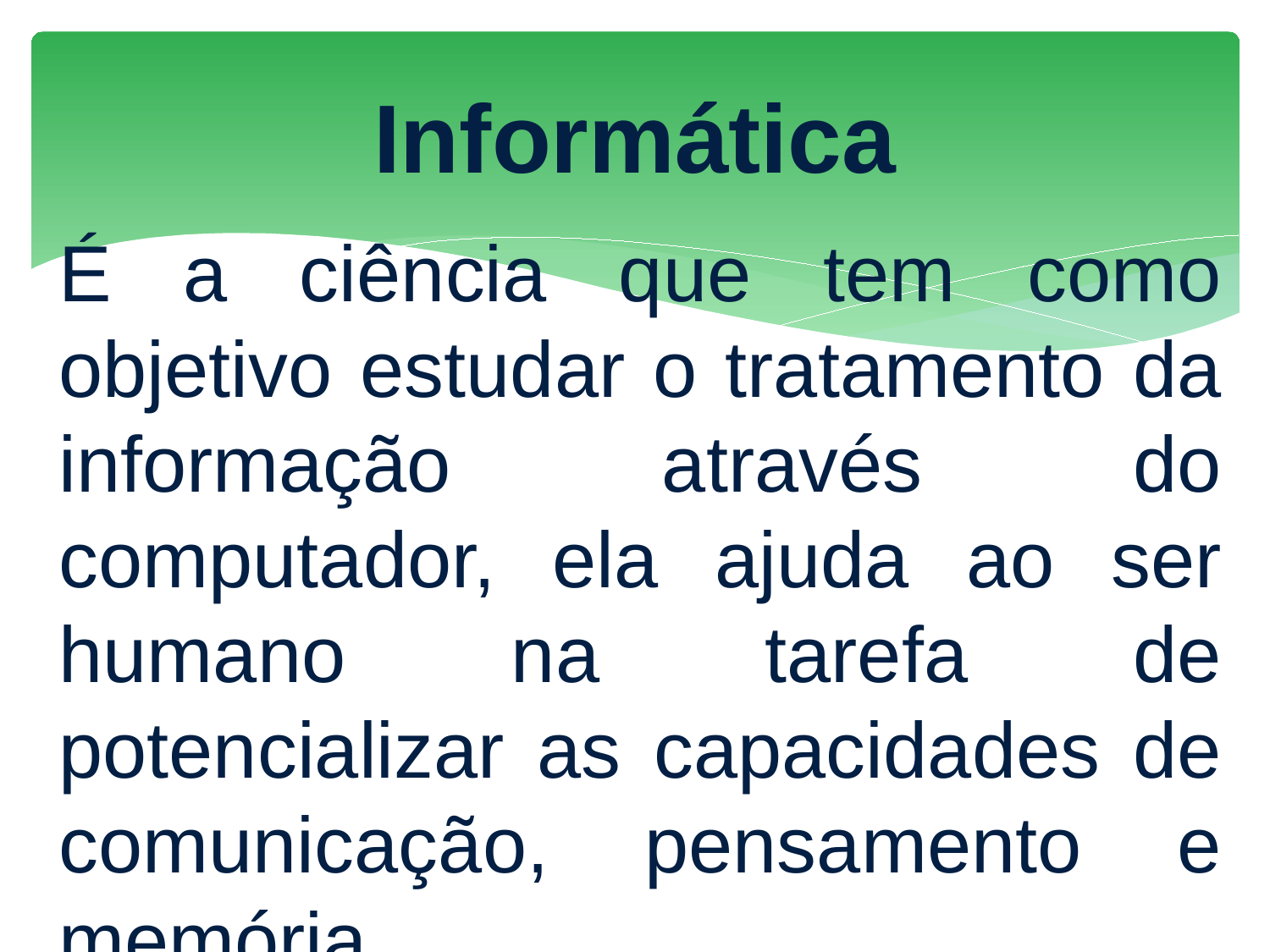

# Informática
É a ciência que tem como objetivo estudar o tratamento da informação através do computador, ela ajuda ao ser humano na tarefa de potencializar as capacidades de comunicação, pensamento e memória.